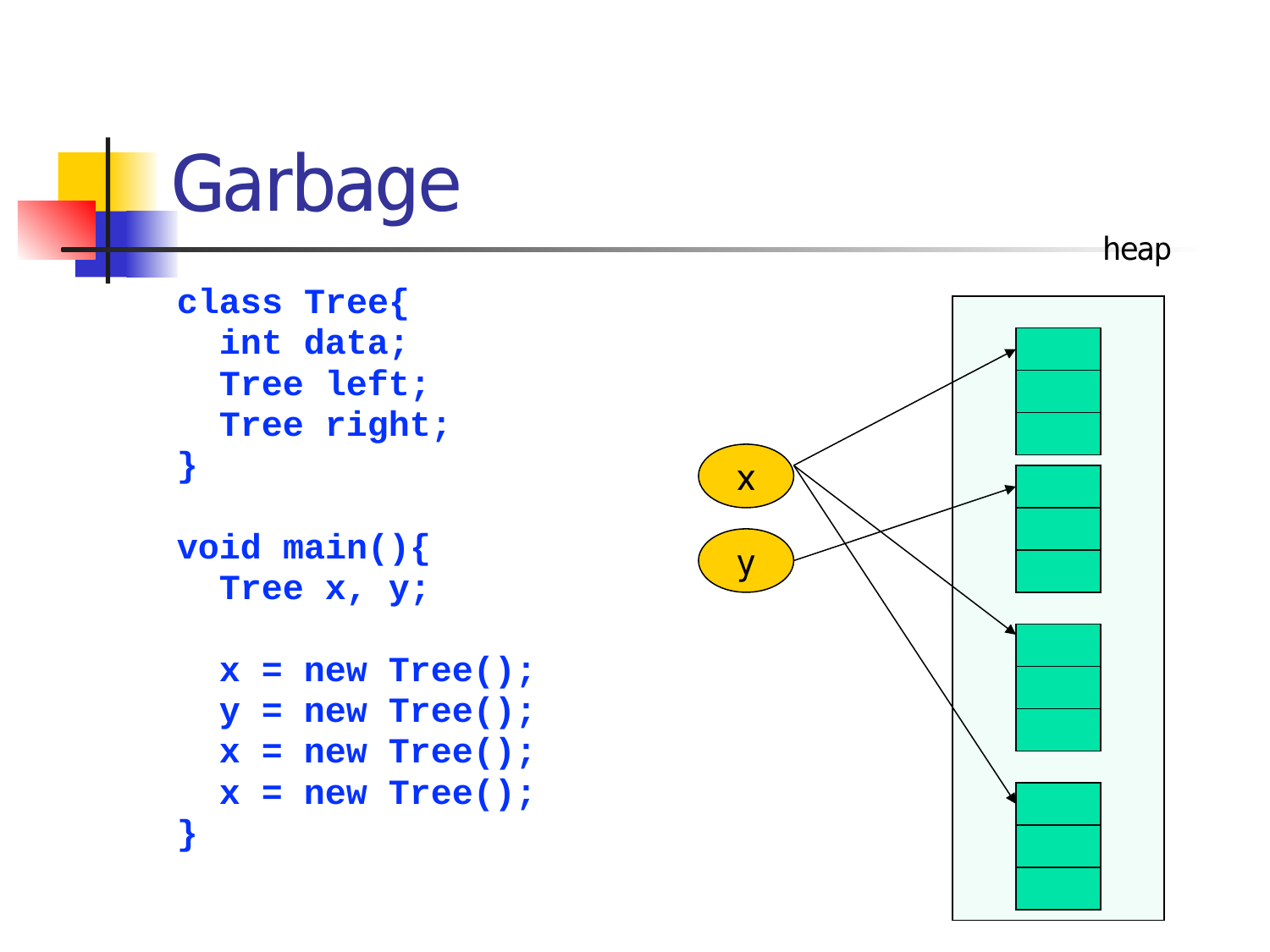

# Garbage
heap
class Tree{
  int data;
  Tree left;
  Tree right;
}

void main(){
  Tree x, y;

  x = new Tree();
  y = new Tree();
  x = new Tree();
  x = new Tree();
}

x

y